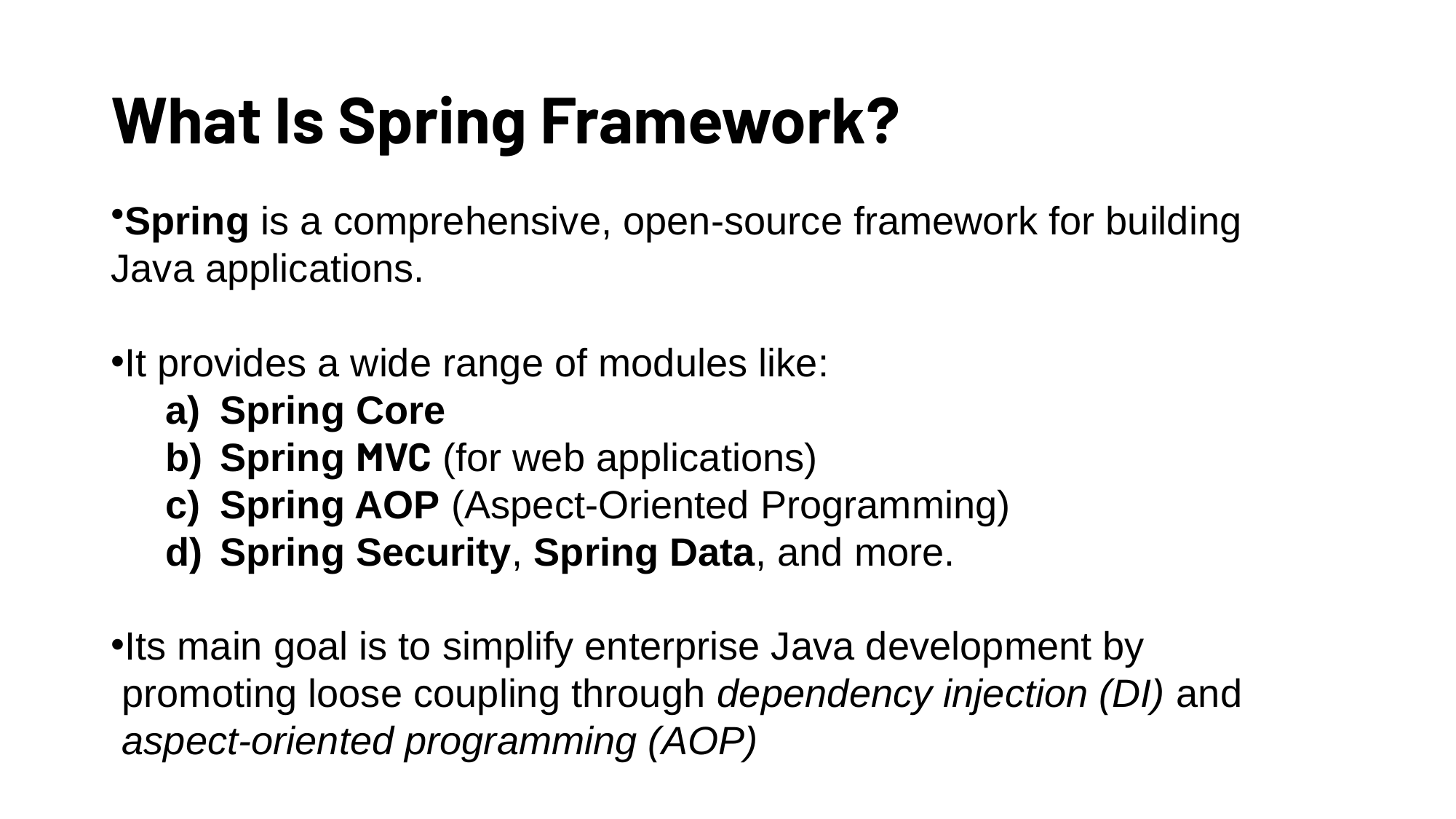

# What Is Spring Framework?
Spring is a comprehensive, open-source framework for building
Java applications.

It provides a wide range of modules like:
Spring Core
Spring MVC (for web applications)
Spring AOP (Aspect-Oriented Programming)
Spring Security, Spring Data, and more.

Its main goal is to simplify enterprise Java development by
 promoting loose coupling through dependency injection (DI) and
 aspect-oriented programming (AOP)